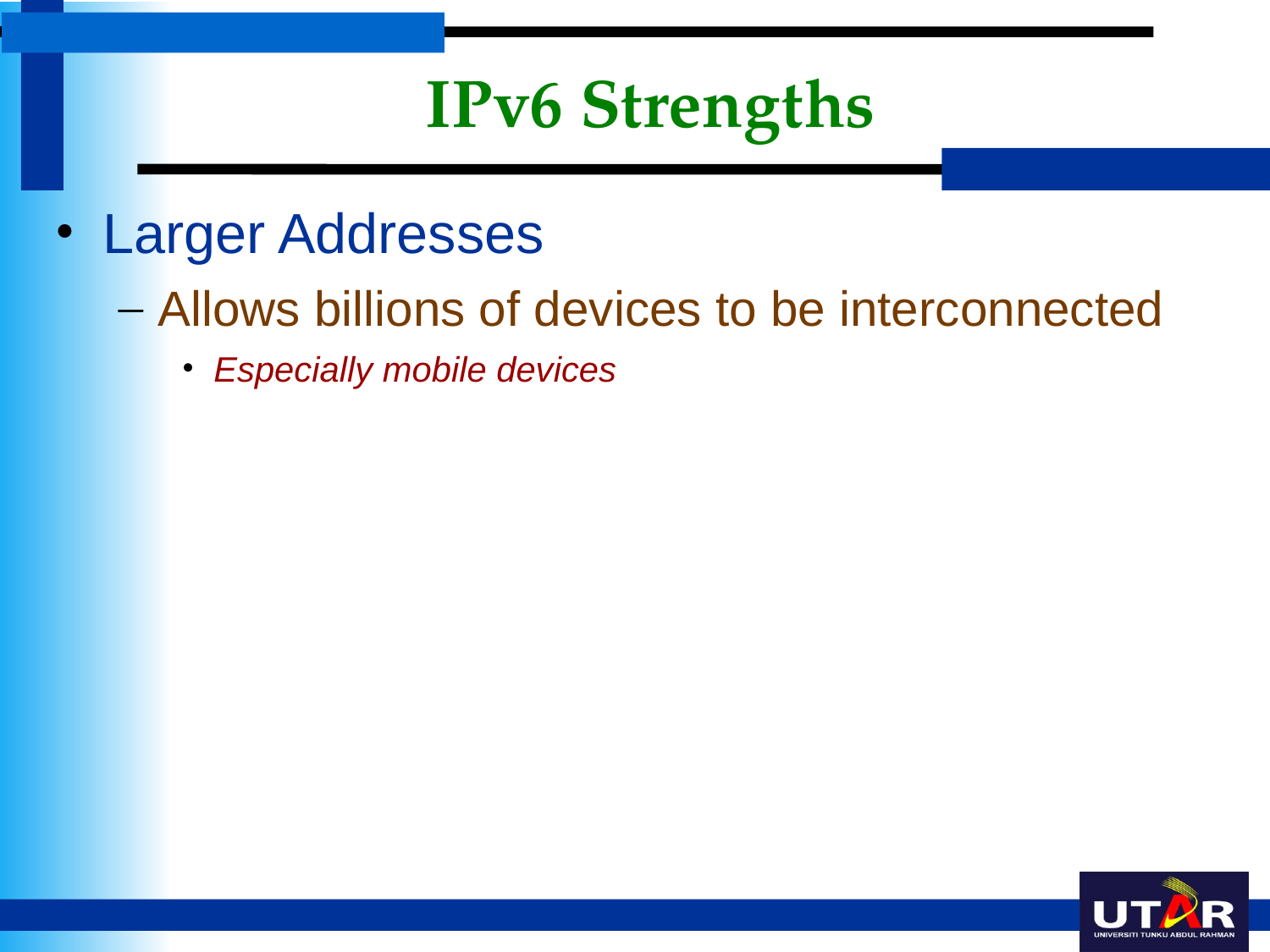

# IPv6 Strengths
Larger Addresses
Allows billions of devices to be interconnected
Especially mobile devices